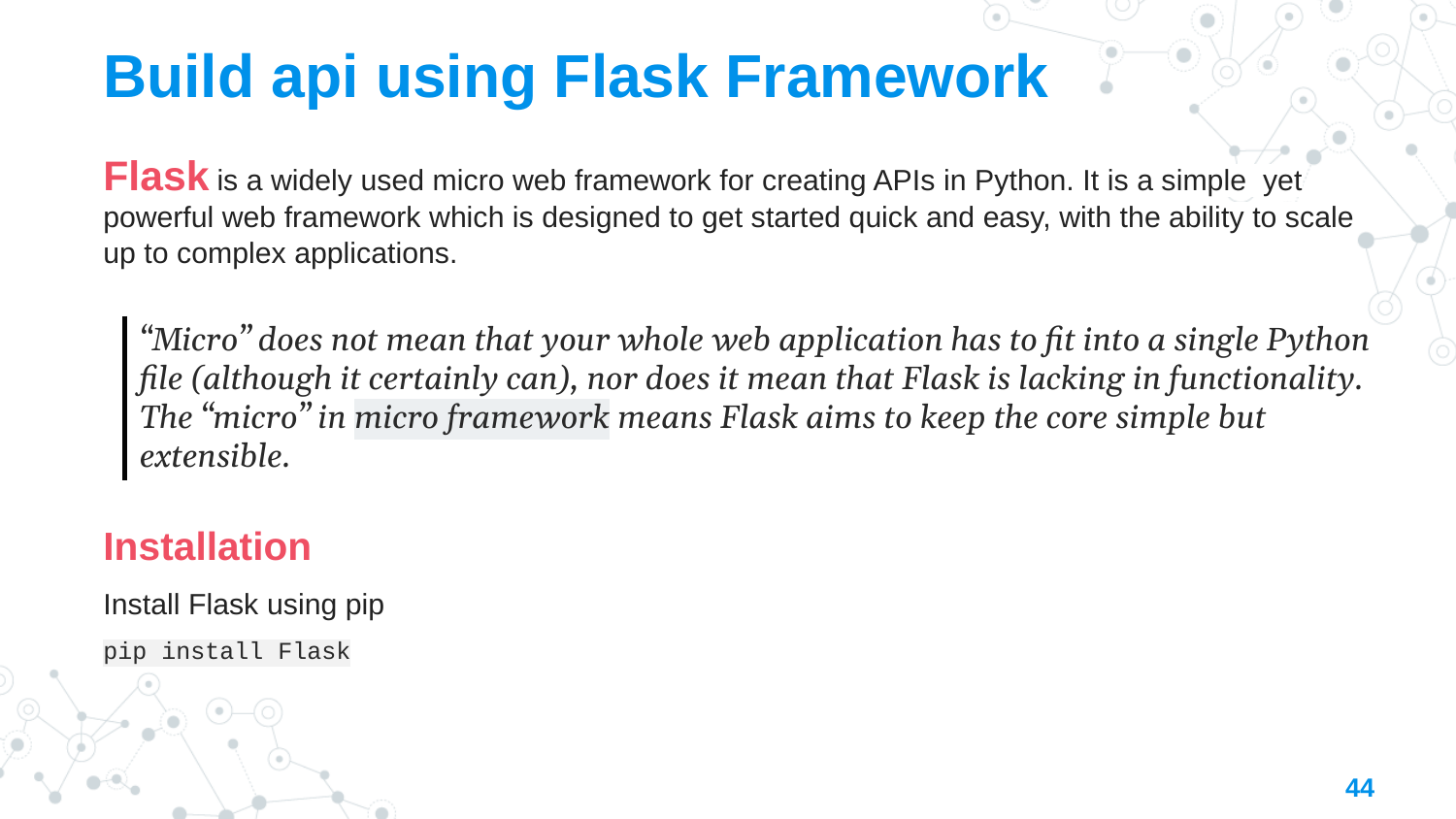

Build api using Flask Framework
Flask is a widely used micro web framework for creating APIs in Python. It is a simple  yet powerful web framework which is designed to get started quick and easy, with the ability to scale up to complex applications.
“Micro” does not mean that your whole web application has to fit into a single Python file (although it certainly can), nor does it mean that Flask is lacking in functionality. The “micro” in micro framework means Flask aims to keep the core simple but extensible.
Installation
Install Flask using pip
pip install Flask
44